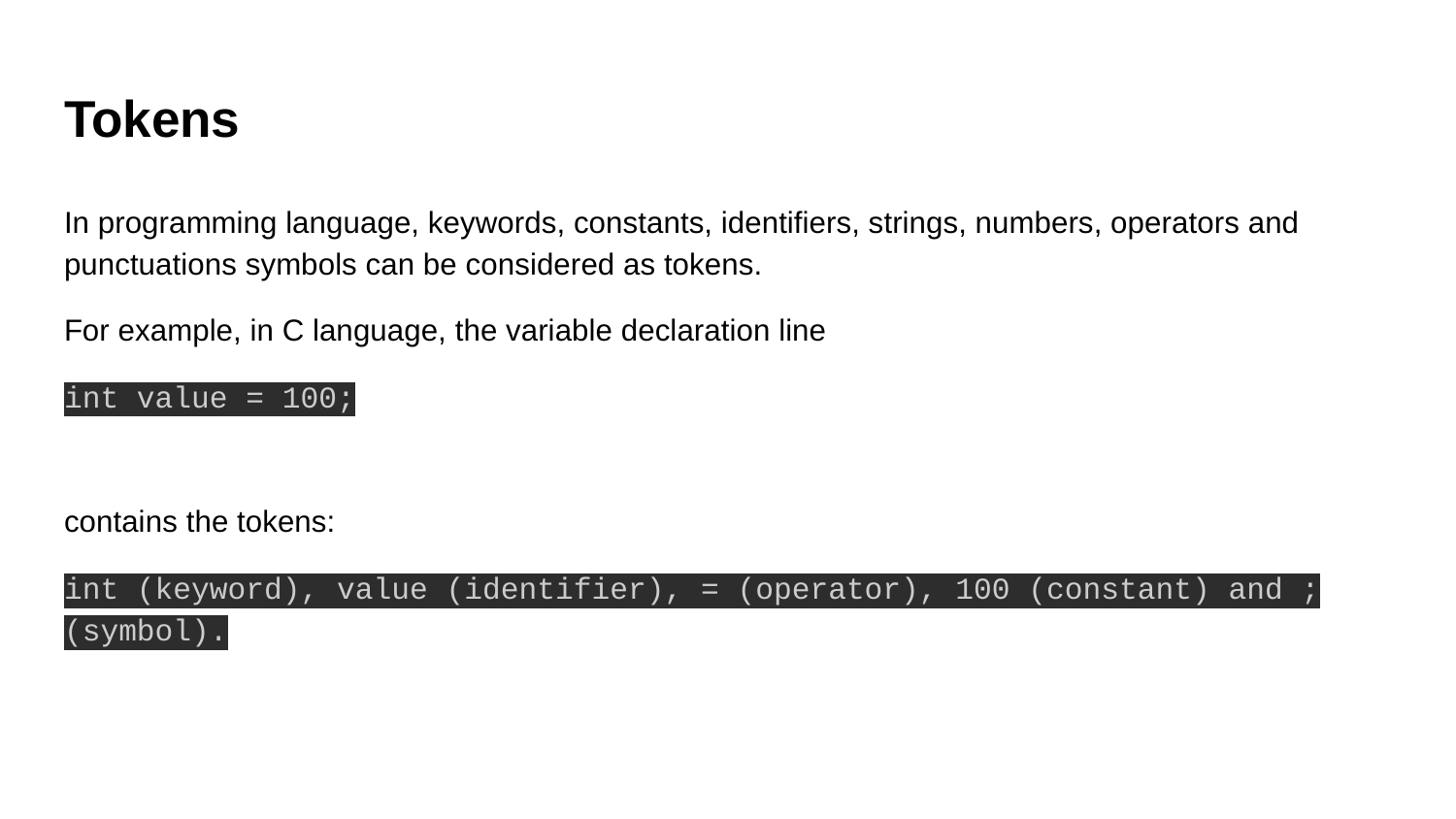

# Tokens
In programming language, keywords, constants, identifiers, strings, numbers, operators and punctuations symbols can be considered as tokens.
For example, in C language, the variable declaration line
int value = 100;

contains the tokens:
int (keyword), value (identifier), = (operator), 100 (constant) and ; (symbol).